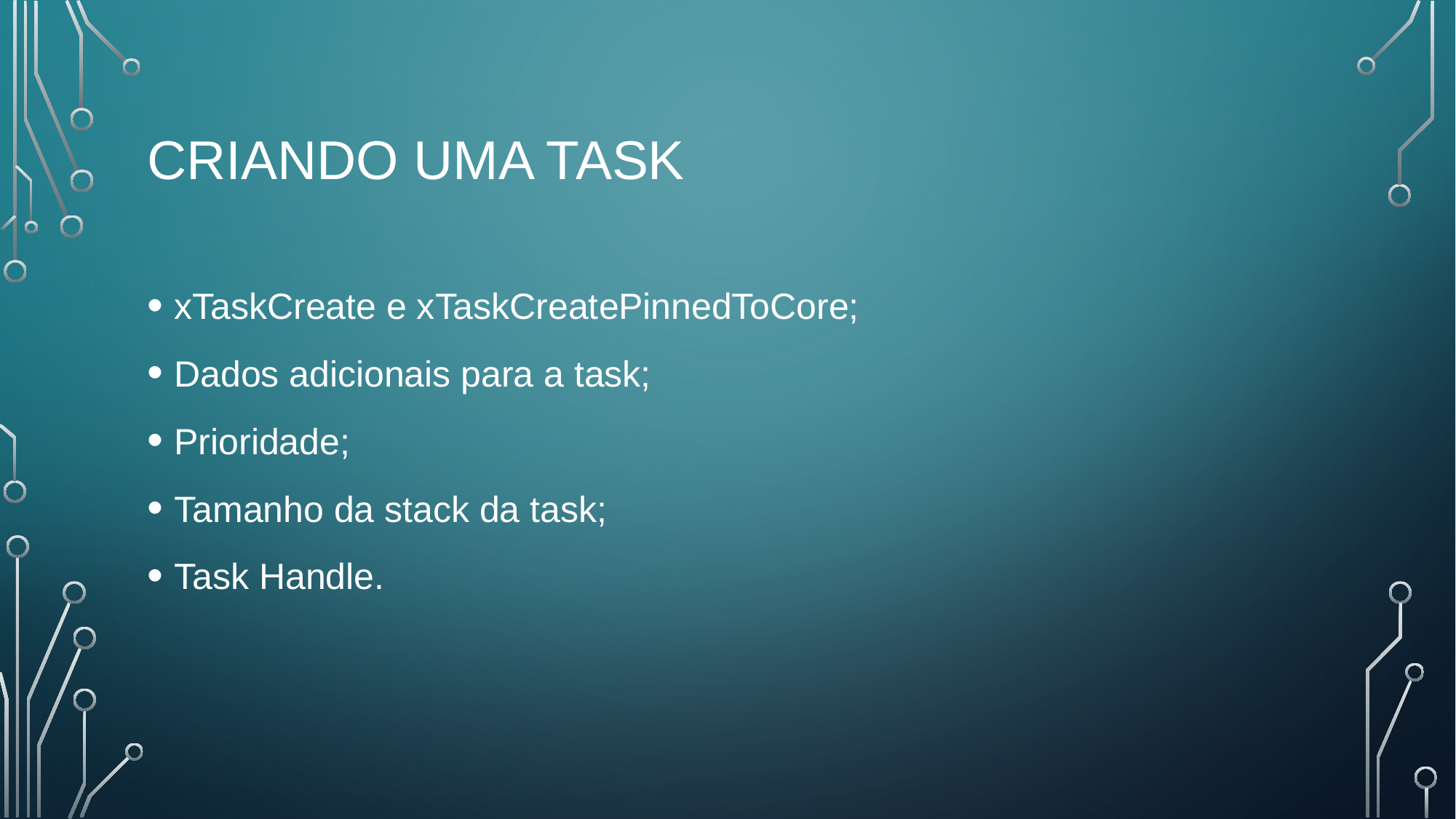

# Criando uma Task
xTaskCreate e xTaskCreatePinnedToCore;
Dados adicionais para a task;
Prioridade;
Tamanho da stack da task;
Task Handle.